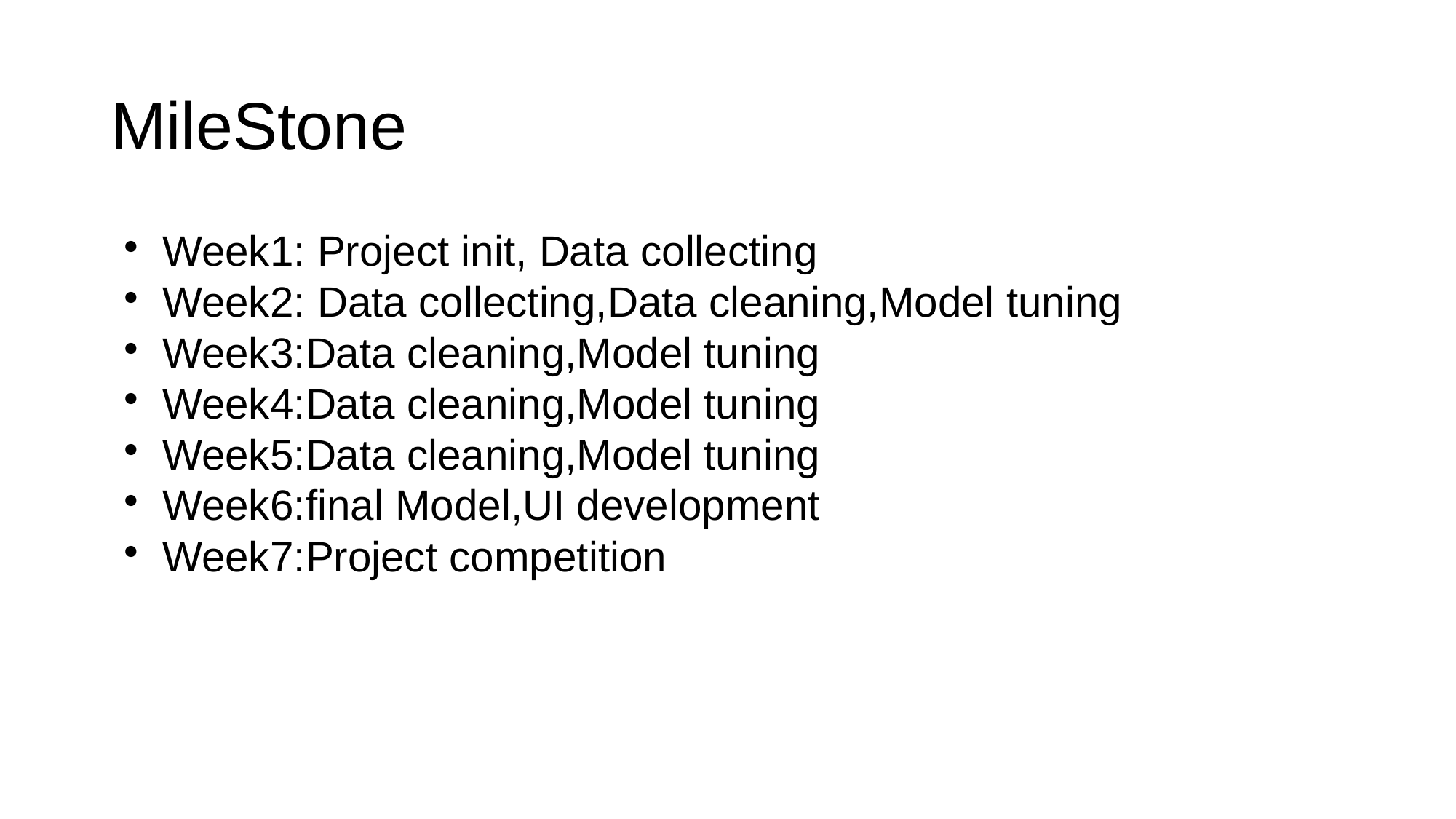

MileStone
Week1: Project init, Data collecting
Week2: Data collecting,Data cleaning,Model tuning
Week3:Data cleaning,Model tuning
Week4:Data cleaning,Model tuning
Week5:Data cleaning,Model tuning
Week6:final Model,UI development
Week7:Project competition